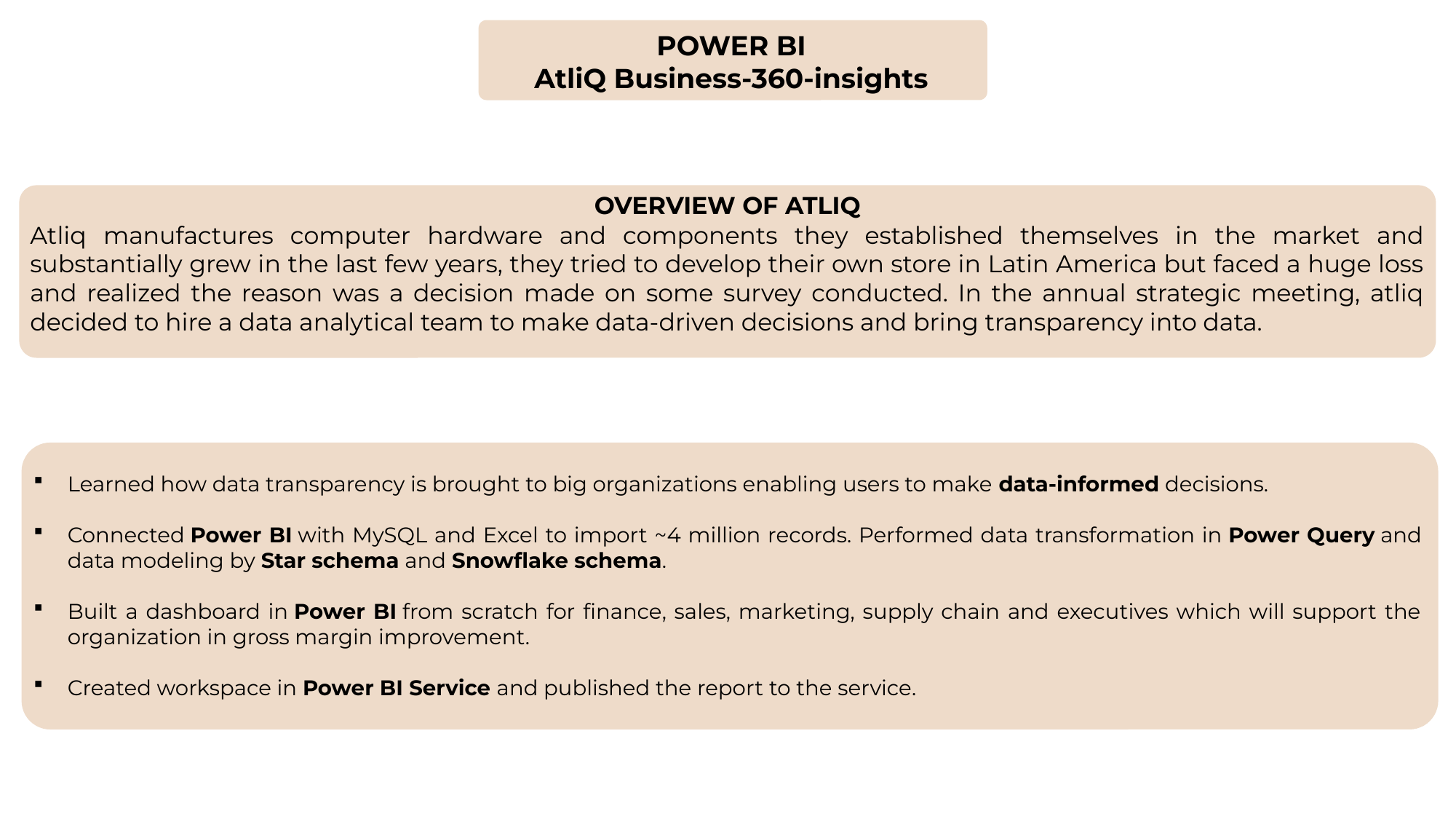

POWER BI
 AtliQ Business-360-insights

OVERVIEW OF ATLIQ
Atliq manufactures computer hardware and components they established themselves in the market and substantially grew in the last few years, they tried to develop their own store in Latin America but faced a huge loss and realized the reason was a decision made on some survey conducted. In the annual strategic meeting, atliq decided to hire a data analytical team to make data-driven decisions and bring transparency into data.

Learned how data transparency is brought to big organizations enabling users to make data-informed decisions.

Connected Power BI with MySQL and Excel to import ~4 million records. Performed data transformation in Power Query and data modeling by Star schema and Snowflake schema.

Built a dashboard in Power BI from scratch for finance, sales, marketing, supply chain and executives which will support the organization in gross margin improvement.

Created workspace in Power BI Service and published the report to the service.